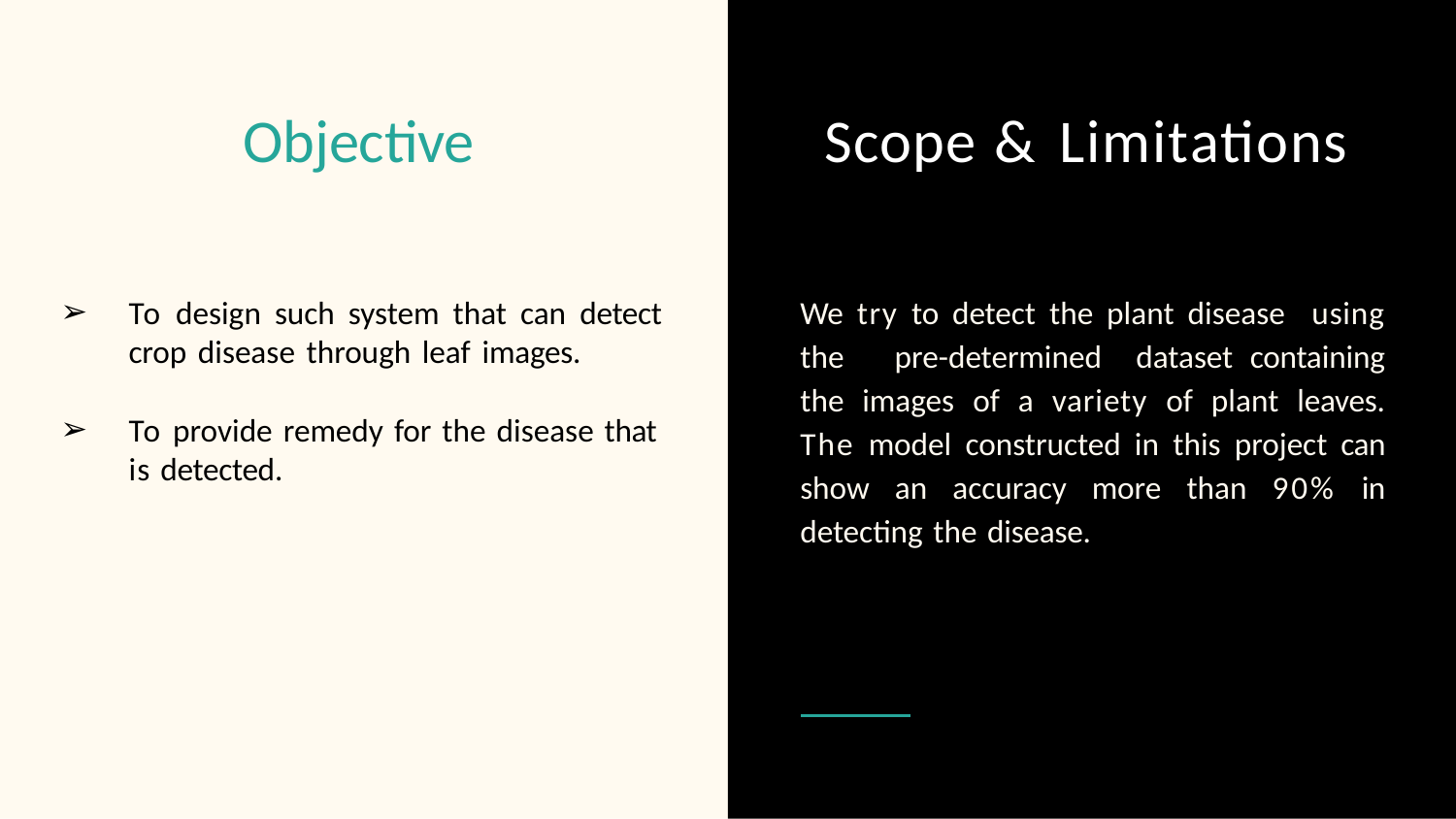

# Objective
Scope & Limitations
We try to detect the plant disease  using the   pre-determined  dataset containing the images of a variety of plant leaves. The model constructed in this project can show  an  accuracy  more  than  90%  in detecting the disease.
To design such system that can detect crop disease through leaf images.
To provide remedy for the disease that is detected.